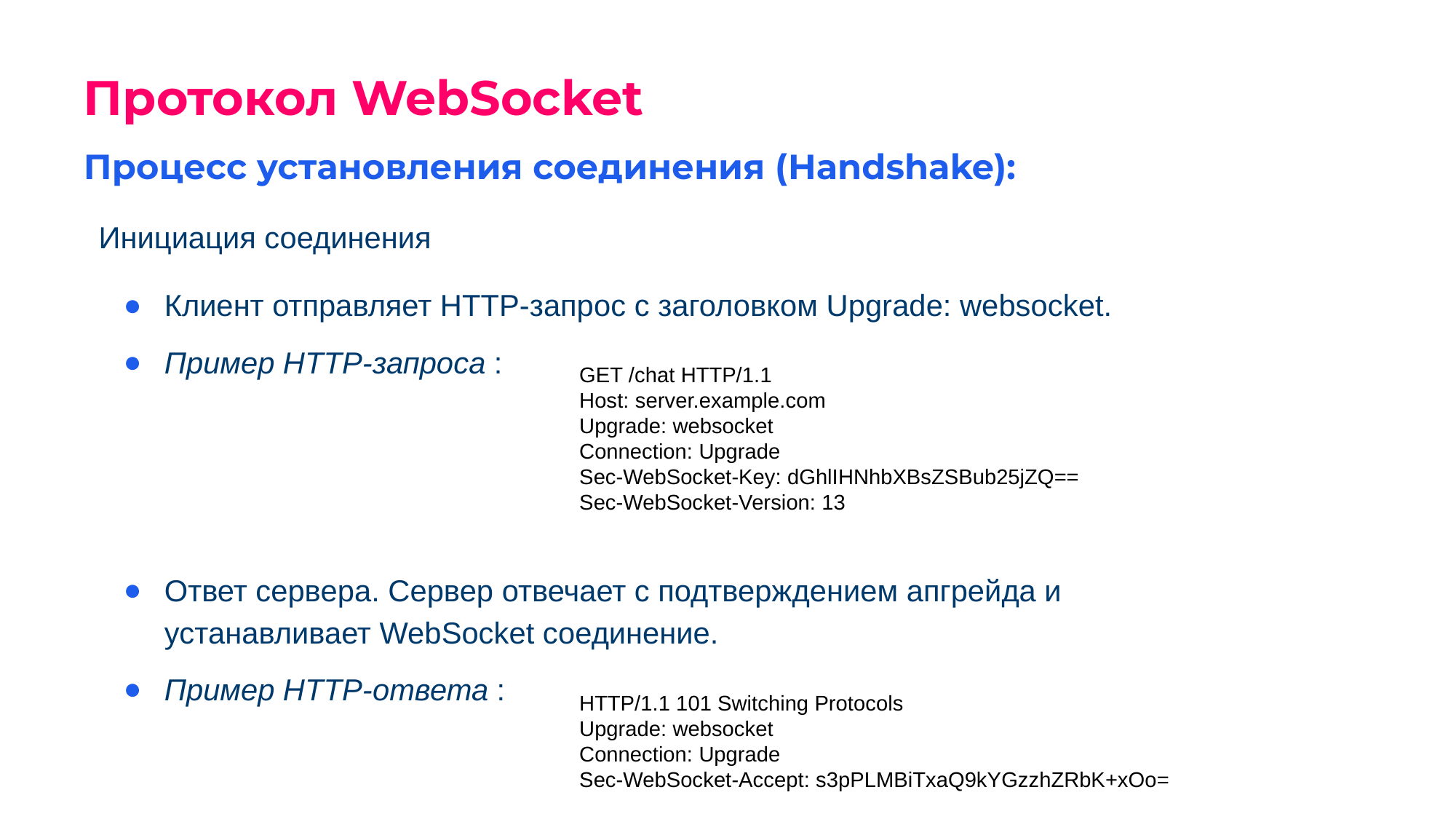

Протокол WebSocket
Процесс установления соединения (Handshake):
Инициация соединения
Клиент отправляет HTTP-запрос с заголовком Upgrade: websocket.
Пример HTTP-запроса :

Ответ сервера. Сервер отвечает с подтверждением апгрейда и устанавливает WebSocket соединение.
Пример HTTP-ответа :
GET /chat HTTP/1.1
Host: server.example.com
Upgrade: websocket
Connection: Upgrade
Sec-WebSocket-Key: dGhlIHNhbXBsZSBub25jZQ==
Sec-WebSocket-Version: 13
HTTP/1.1 101 Switching Protocols
Upgrade: websocket
Connection: Upgrade
Sec-WebSocket-Accept: s3pPLMBiTxaQ9kYGzzhZRbK+xOo=